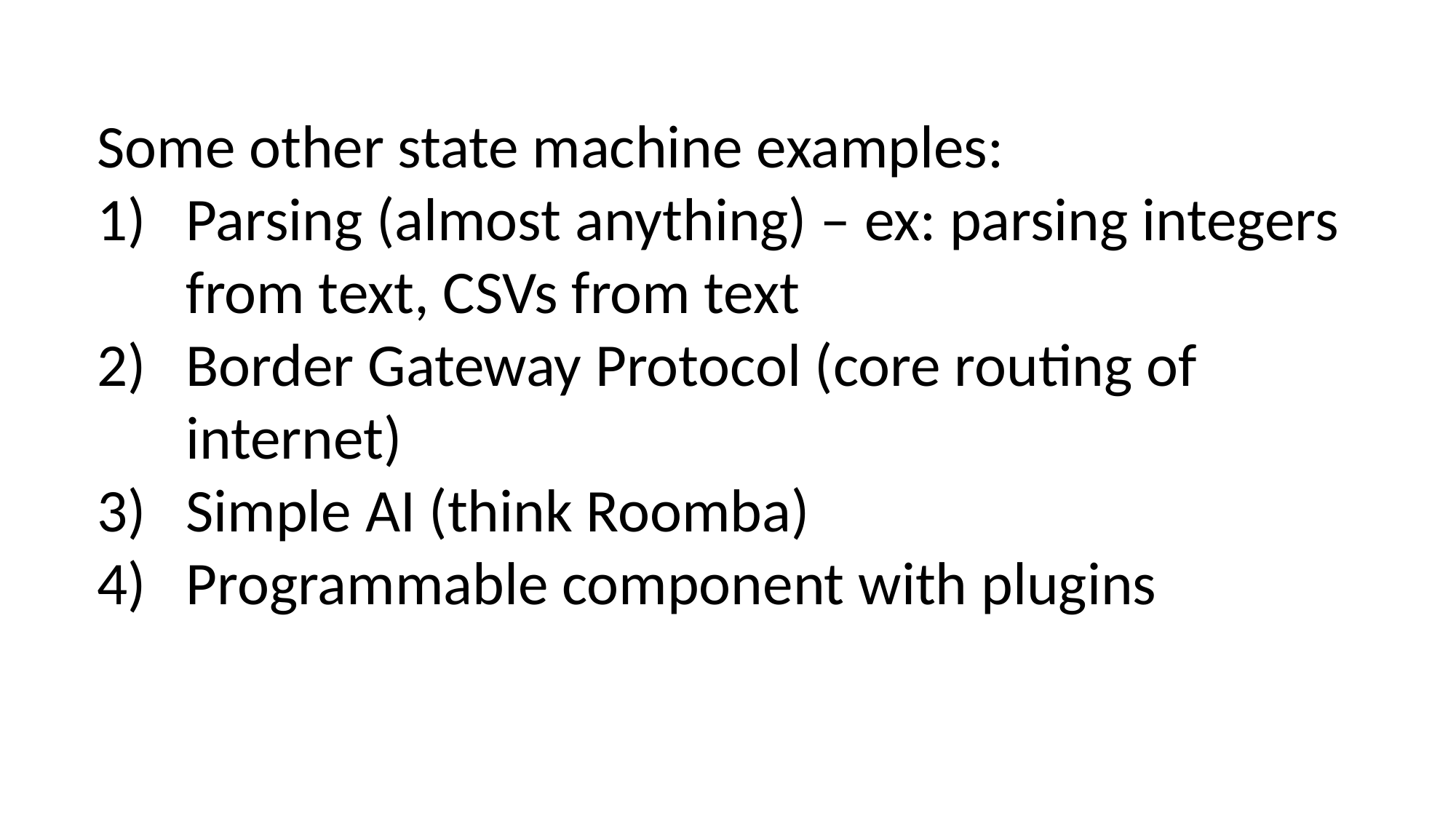

Some other state machine examples:
Parsing (almost anything) – ex: parsing integers from text, CSVs from text
Border Gateway Protocol (core routing of internet)
Simple AI (think Roomba)
Programmable component with plugins